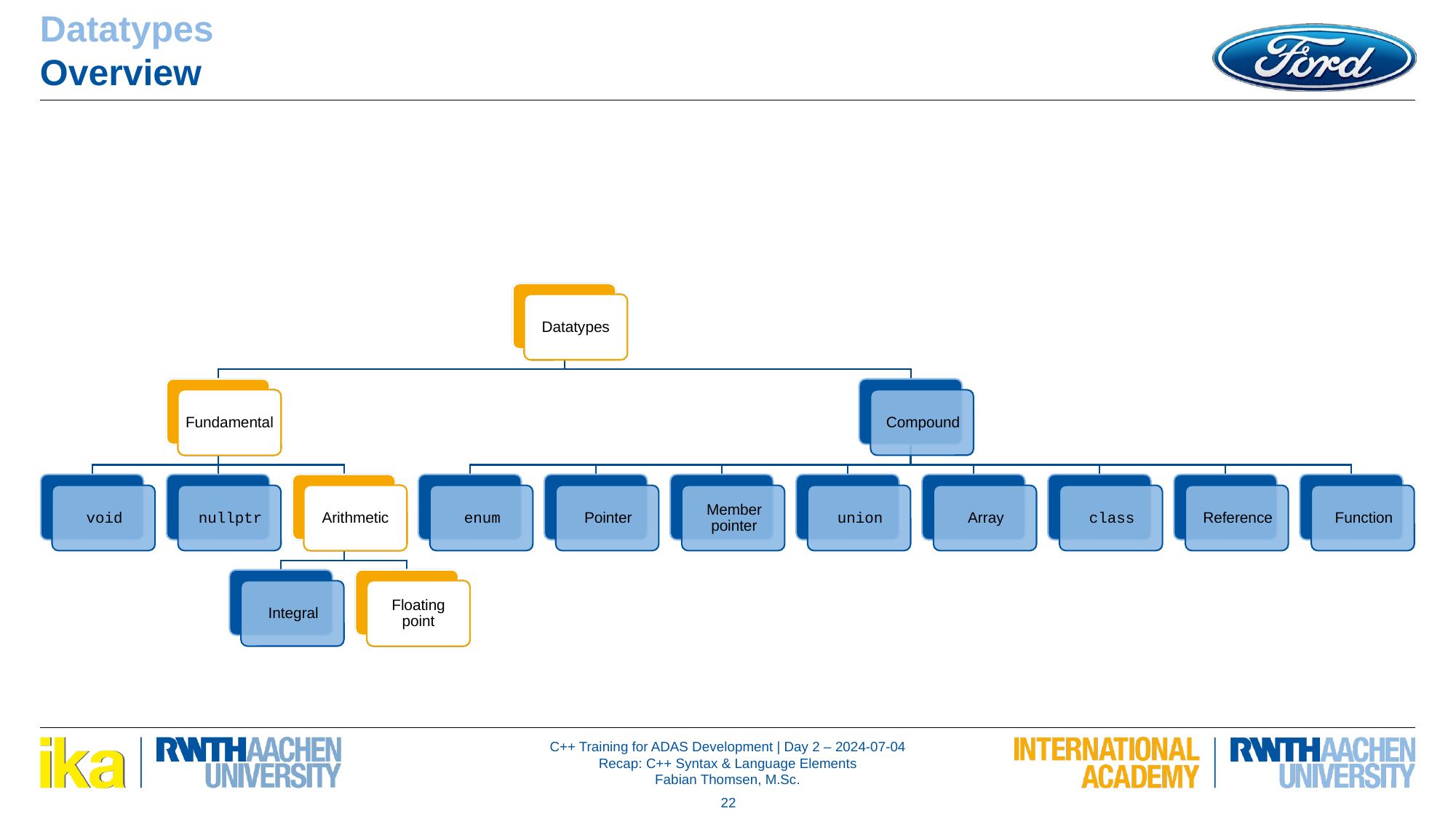

Datatypes
Overview

Datatypes
Fundamental
void
nullptr
Arithmetic
Integral
Floating point
Compound
enum
Pointer
Member pointer
union
Array
class
Reference
Function

Datatypes

Fundamental

Arithmetic

Floating point
22